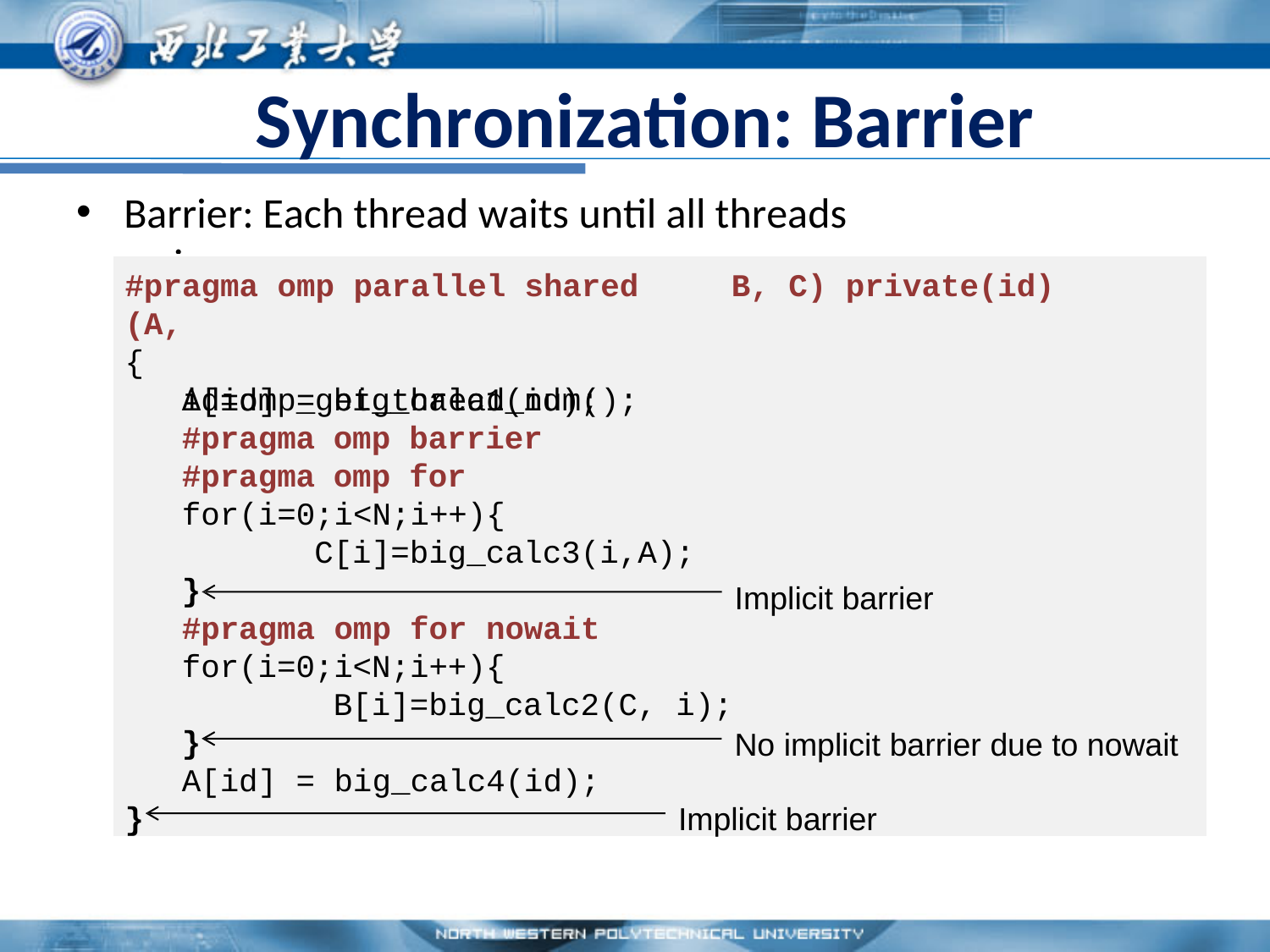

# Synchronization: Barrier
Barrier: Each thread waits until all threads arrive

#pragma omp parallel shared (A,
{
id=omp_get_thread_num();
B, C) private(id)
A[id] =
#pragma
#pragma
big_calc1(id); omp barrier omp for
for(i=0;i<N;i++){
C[i]=big_calc3(i,A);
}
#pragma omp for nowait
for(i=0;i<N;i++){
Implicit barrier

B[i]=big_calc2(C, i);
}
A[id] = big_calc4(id);
No implicit barrier due to nowait

}
Implicit barrier